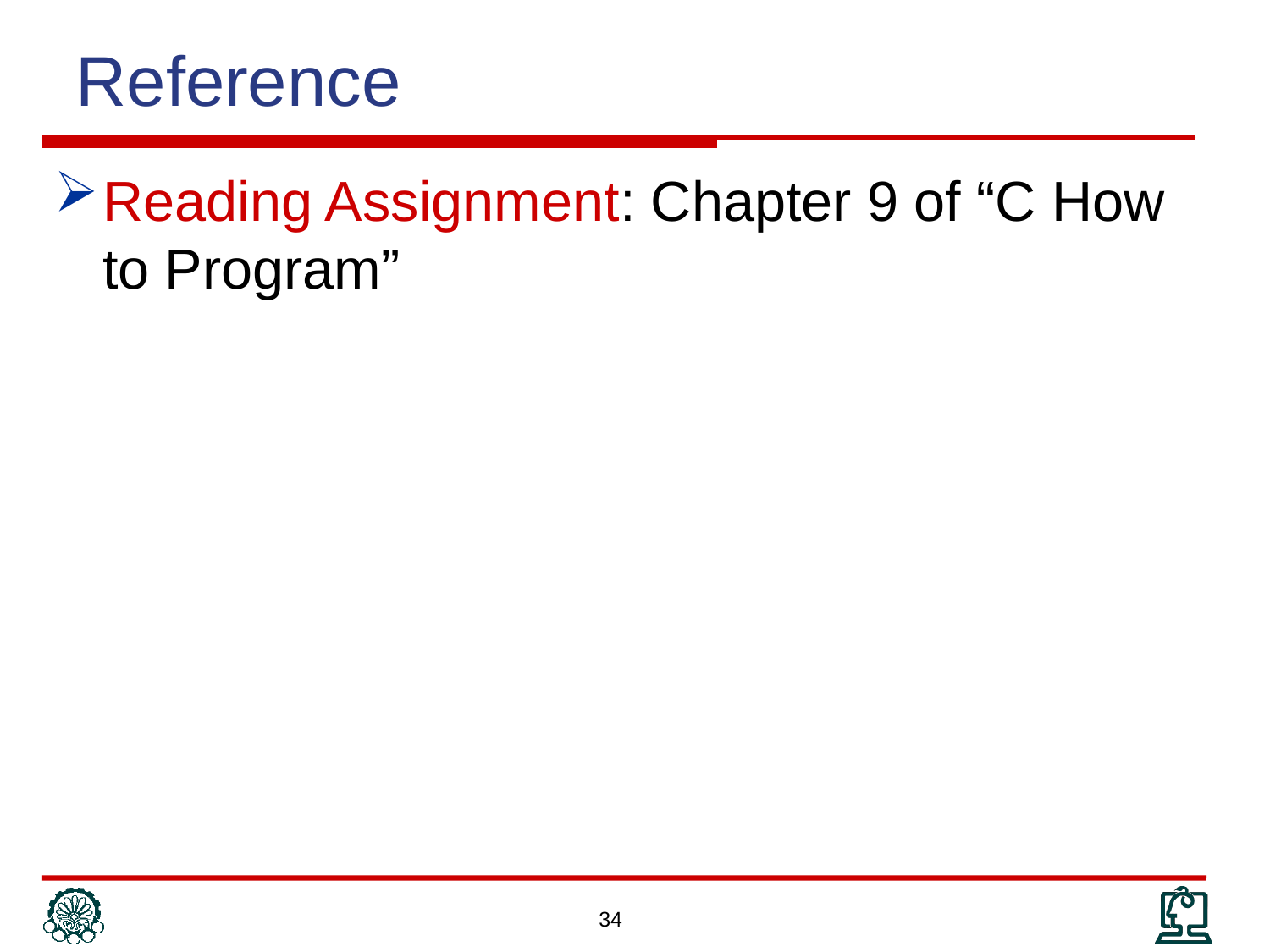

Reference
Reading Assignment: Chapter 9 of “C How to Program”
34